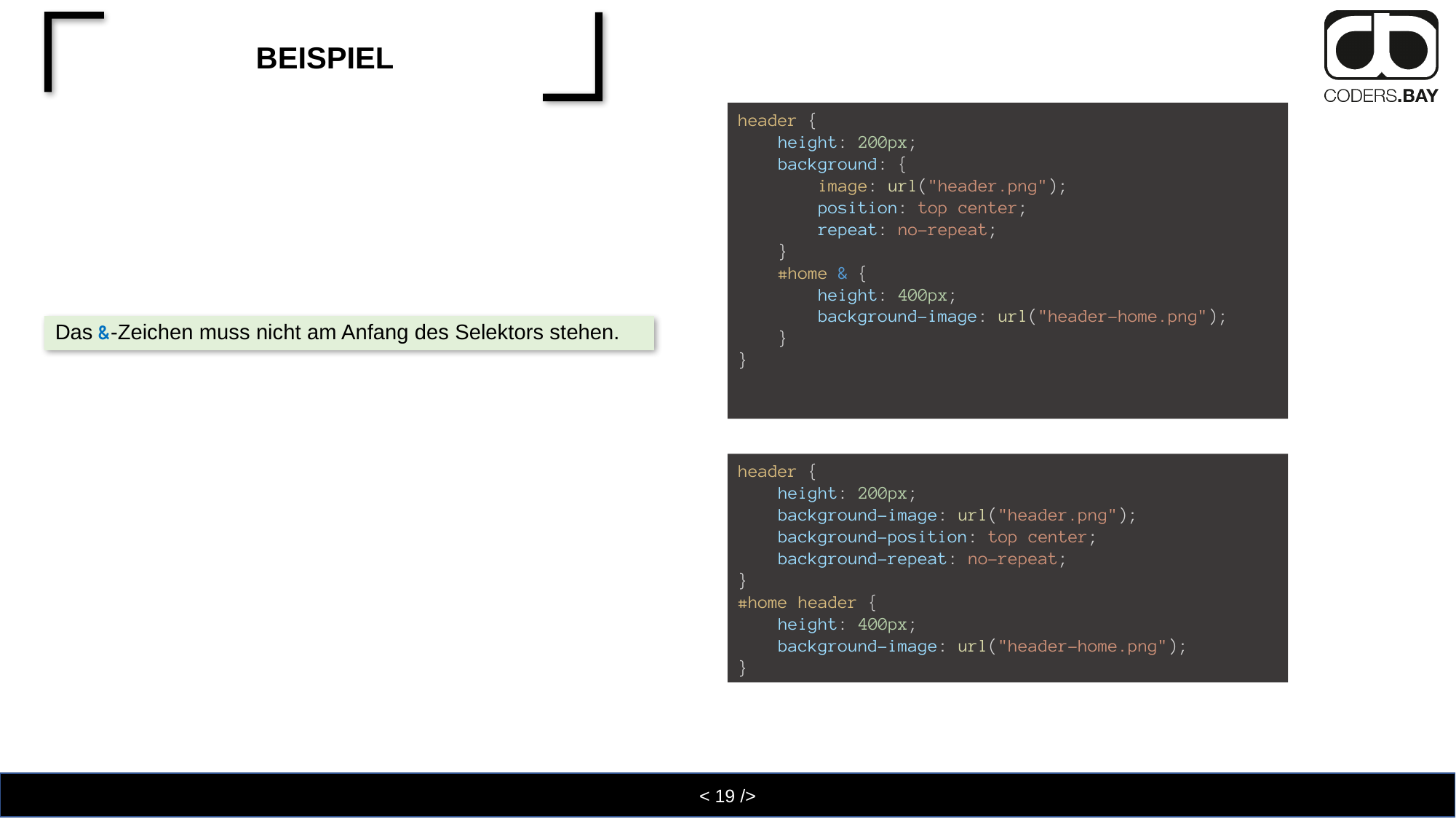

# Beispiel
header {
    height: 200px;
    background: {
        image: url("header.png");
        position: top center;
        repeat: no-repeat;
    }
    #home & {
        height: 400px;
        background-image: url("header-home.png");
    }
}

Das &-Zeichen muss nicht am Anfang des Selektors stehen.
header {
    height: 200px;
    background-image: url("header.png");
    background-position: top center;
    background-repeat: no-repeat;
}
#home header {
    height: 400px;
    background-image: url("header-home.png");
}